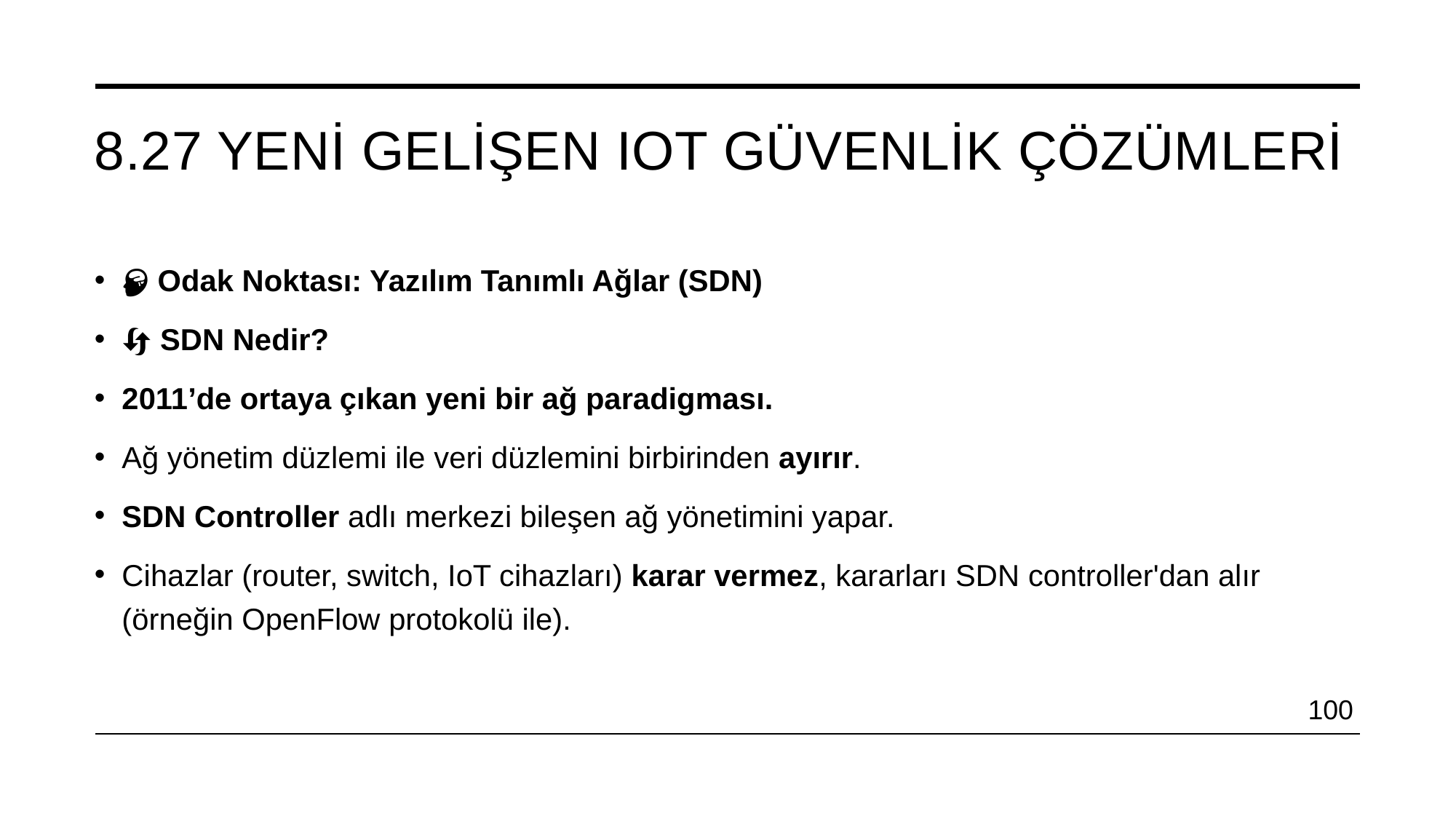

# 8.27 Yeni Gelişen IoT Güvenlik Çözümleri
🧠 Odak Noktası: Yazılım Tanımlı Ağlar (SDN)
🔄 SDN Nedir?
2011’de ortaya çıkan yeni bir ağ paradigması.
Ağ yönetim düzlemi ile veri düzlemini birbirinden ayırır.
SDN Controller adlı merkezi bileşen ağ yönetimini yapar.
Cihazlar (router, switch, IoT cihazları) karar vermez, kararları SDN controller'dan alır (örneğin OpenFlow protokolü ile).
100